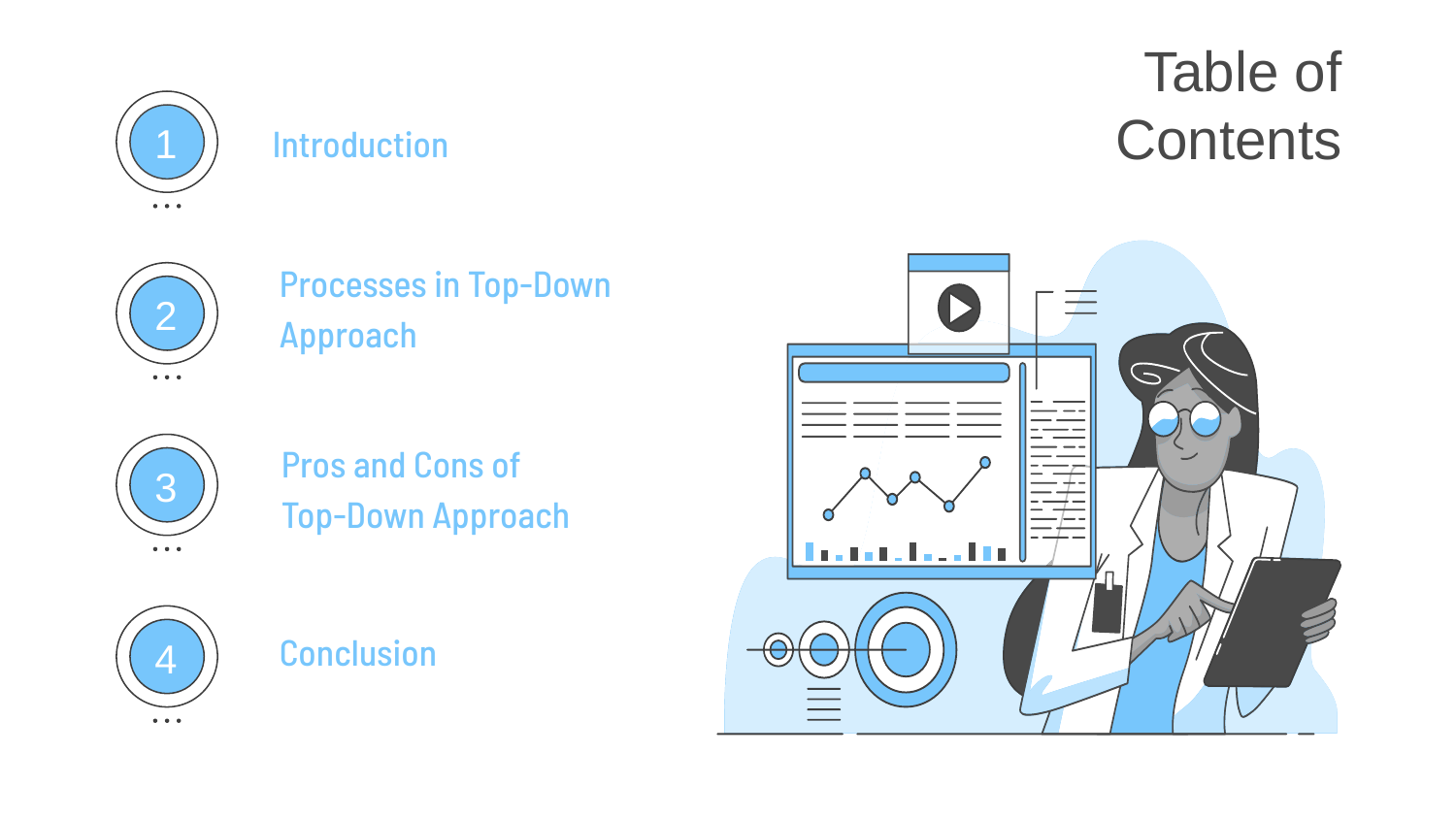

# Table of Contents

Introduction
1
Processes in Top-Down
Approach

2
Pros and Cons of
Top-Down Approach

3

Conclusion
4